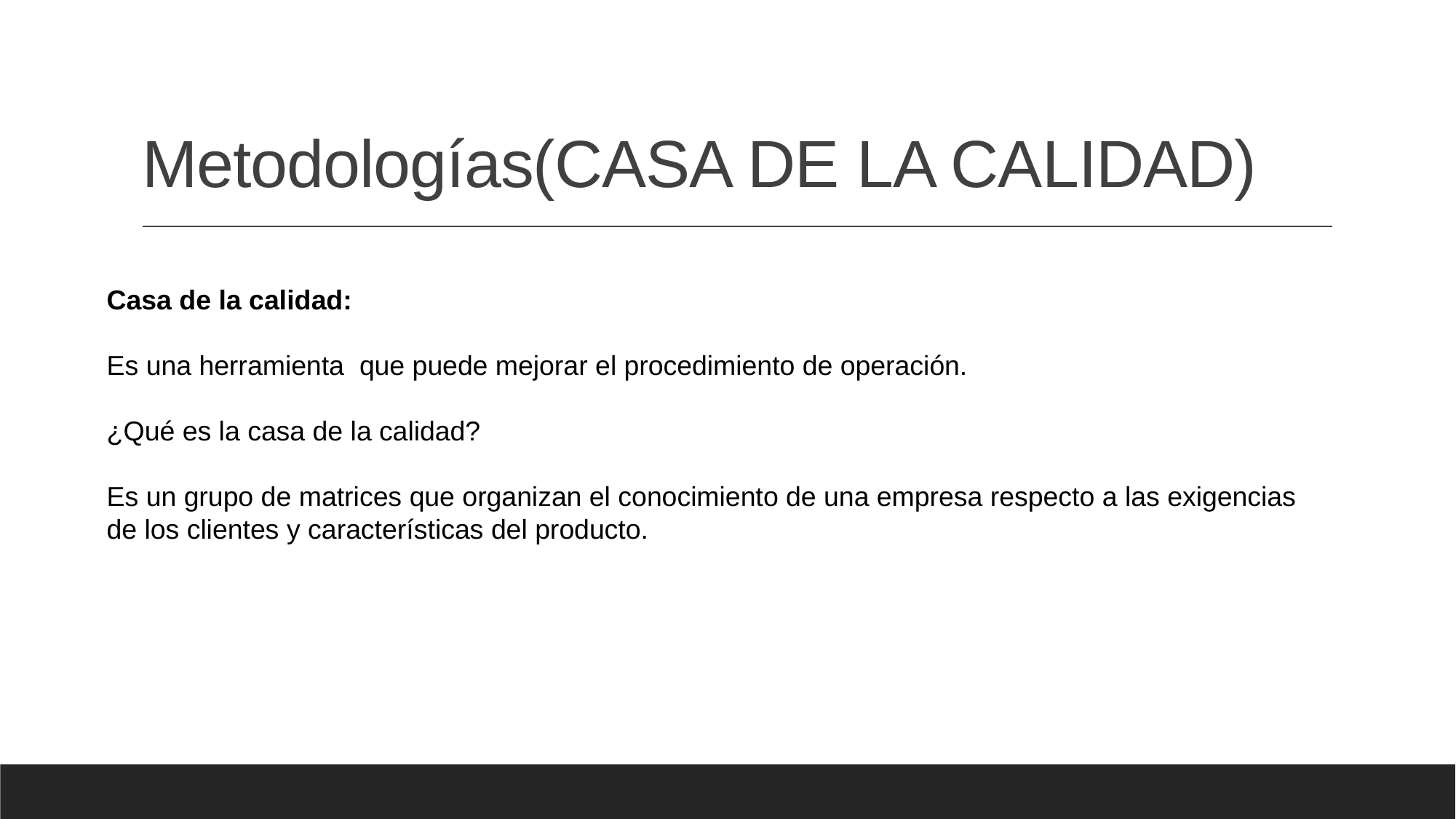

# Metodologías(CASA DE LA CALIDAD)
Casa de la calidad:

Es una herramienta  que puede mejorar el procedimiento de operación.

¿Qué es la casa de la calidad?

Es un grupo de matrices que organizan el conocimiento de una empresa respecto a las exigencias de los clientes y características del producto.